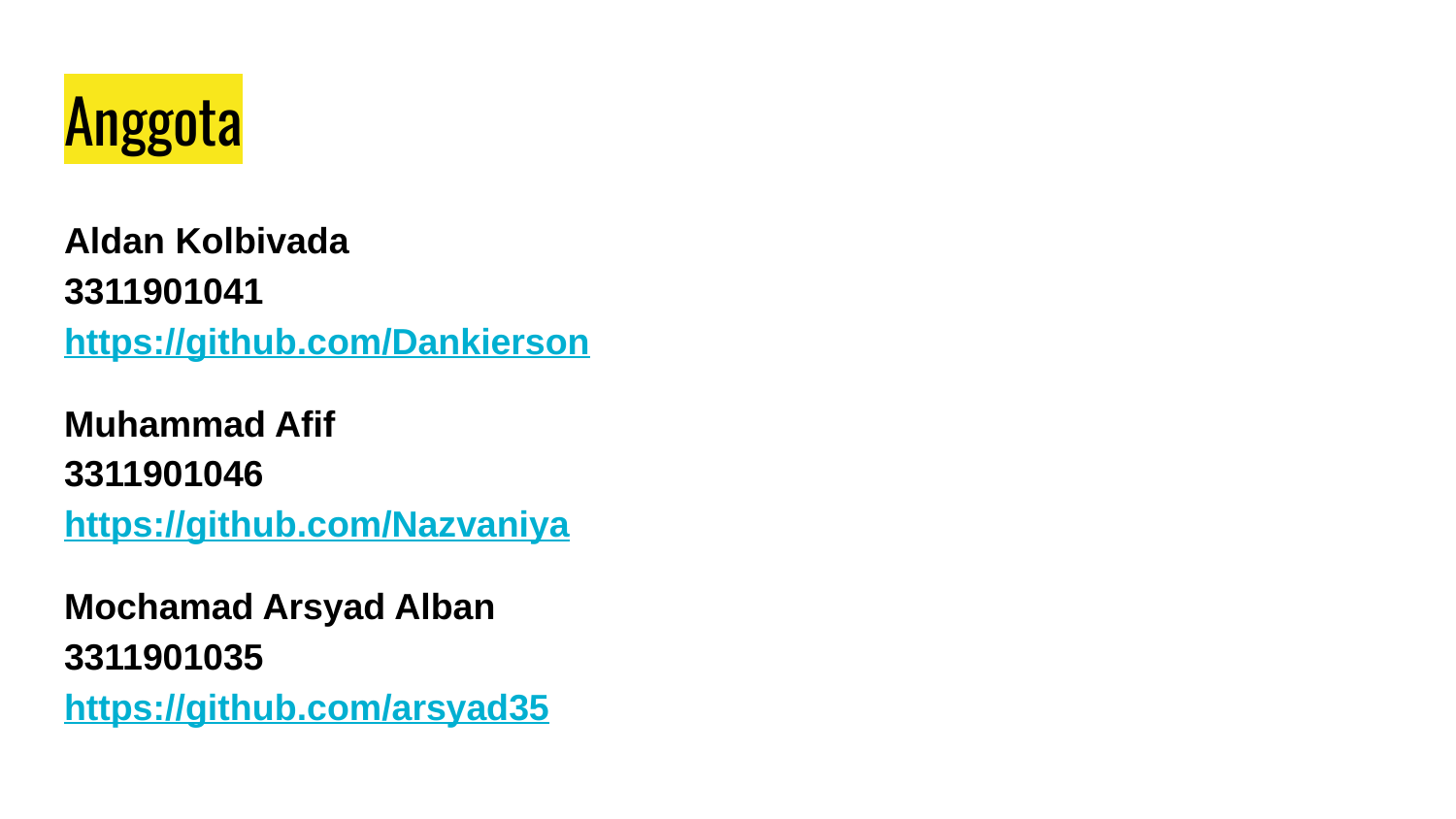

# Anggota
Aldan Kolbivada
3311901041
https://github.com/Dankierson
Muhammad Afif
3311901046
https://github.com/Nazvaniya
Mochamad Arsyad Alban
3311901035
https://github.com/arsyad35